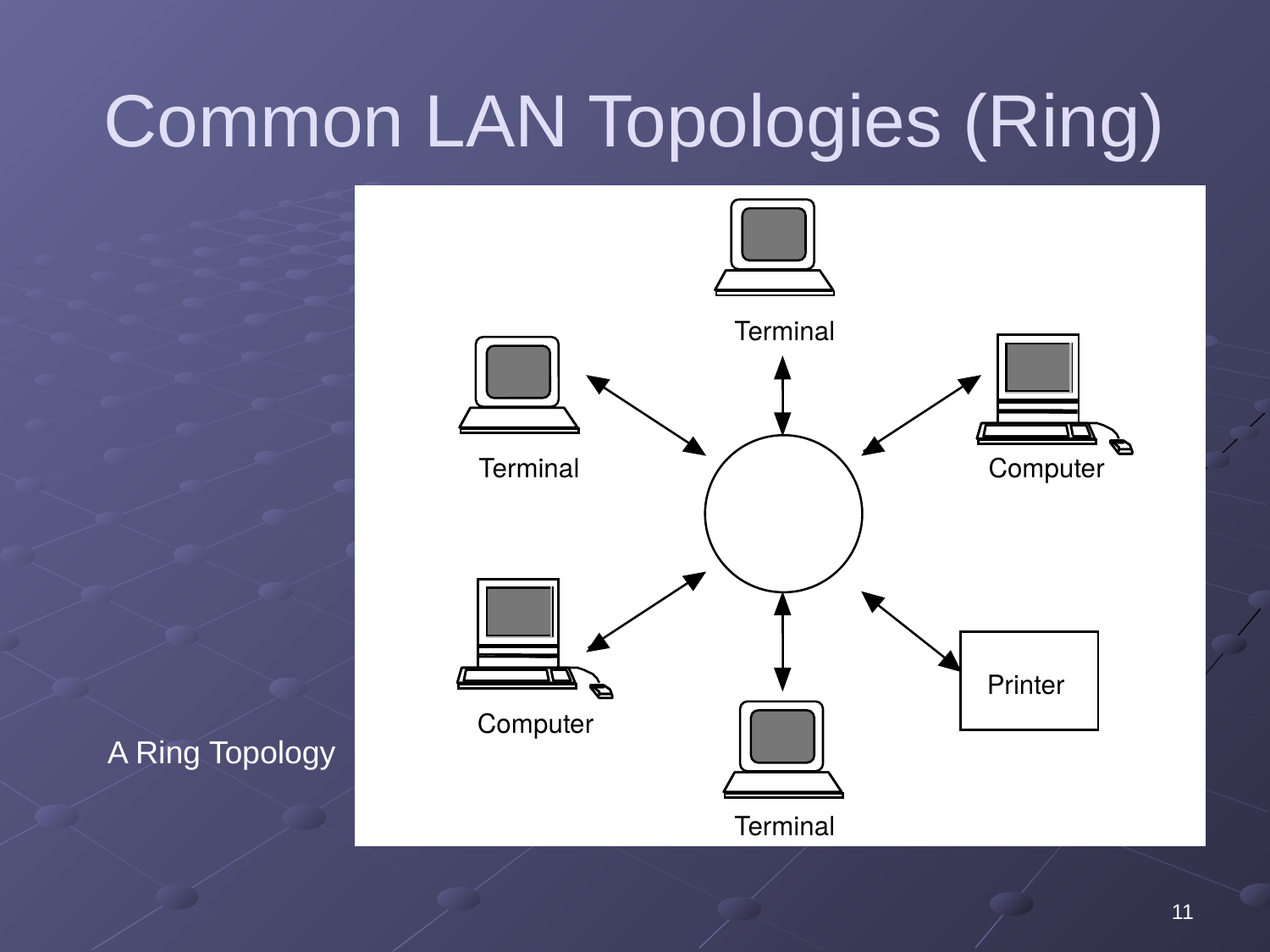

# Common LAN Topologies (Ring)

Terminal

Terminal
Computer

Printer

Computer
Terminal
A Ring Topology
11